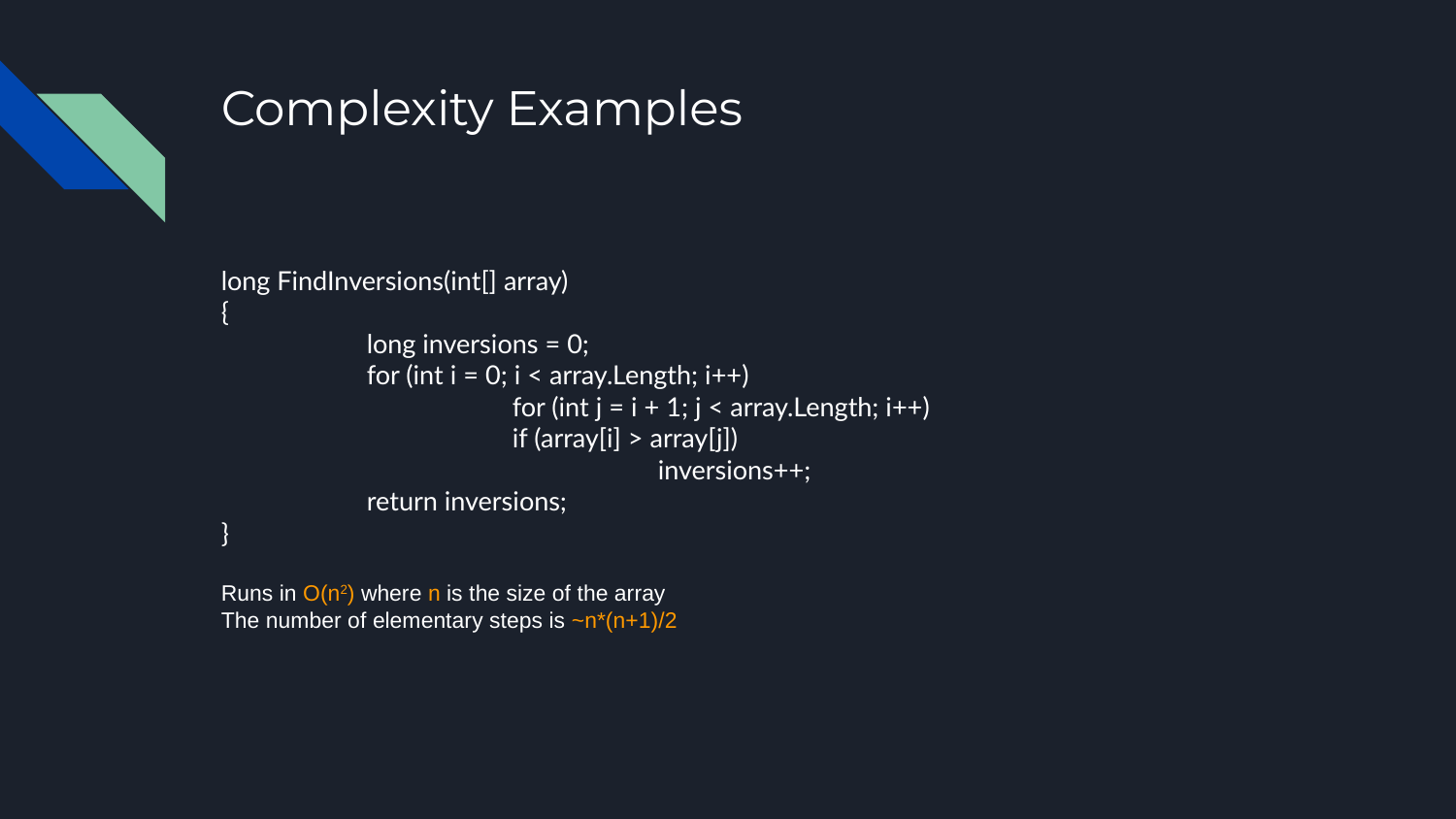

# Complexity Examples
long FindInversions(int[] array)
{
	long inversions = 0;
	for (int i = 0; i < array.Length; i++)
    		for (int j = i + 1; j < array.Length; i++)
        	if (array[i] > array[j])
            		inversions++;
	return inversions;
}

Runs in O(n2) where n is the size of the array
The number of elementary steps is ~n*(n+1)/2